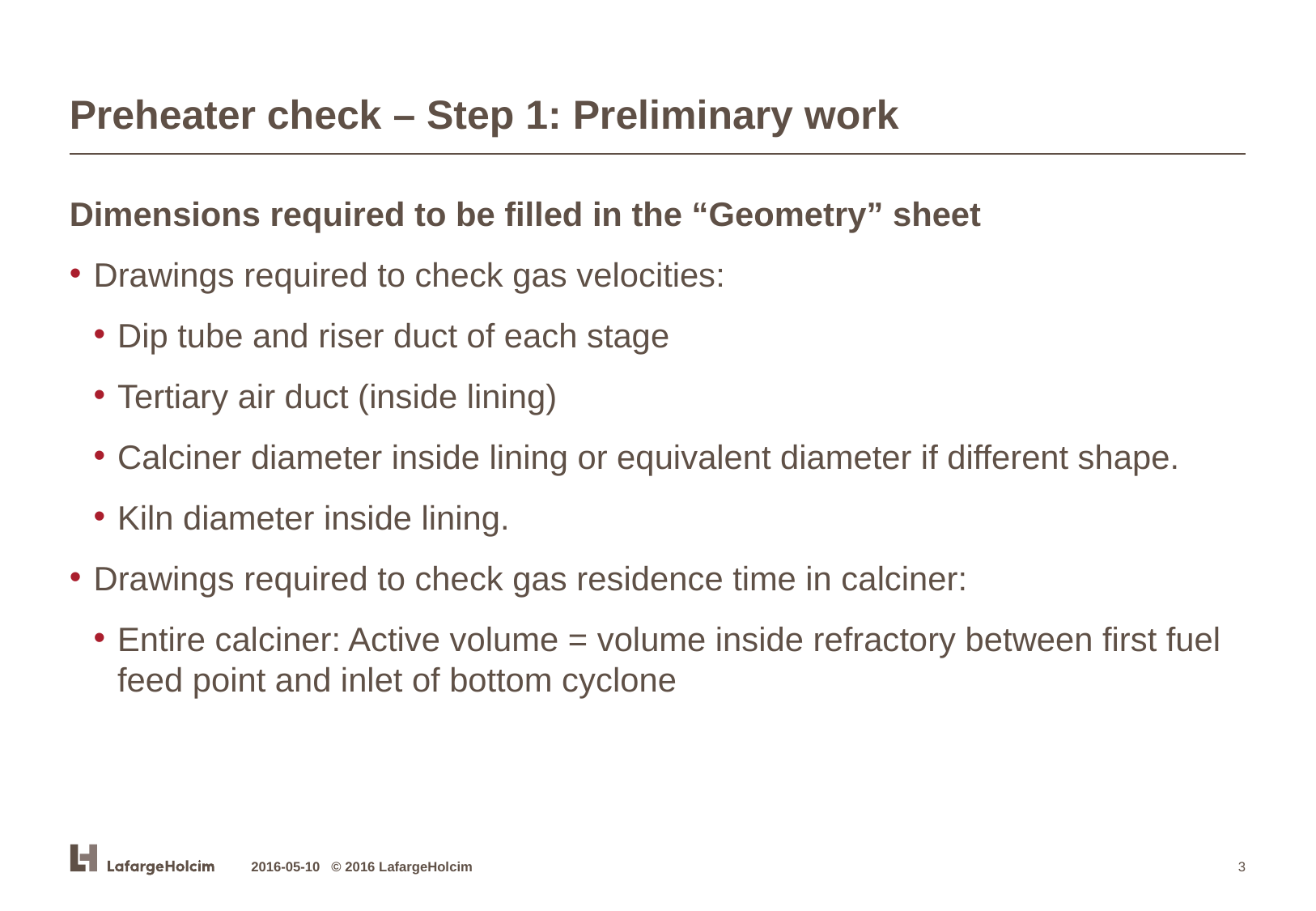

# Preheater check – Step 1: Preliminary work
Dimensions required to be filled in the “Geometry” sheet
Drawings required to check gas velocities:
Dip tube and riser duct of each stage
Tertiary air duct (inside lining)
Calciner diameter inside lining or equivalent diameter if different shape.
Kiln diameter inside lining.
Drawings required to check gas residence time in calciner:
Entire calciner: Active volume = volume inside refractory between first fuel feed point and inlet of bottom cyclone
2016-05-10   © 2016 LafargeHolcim
3